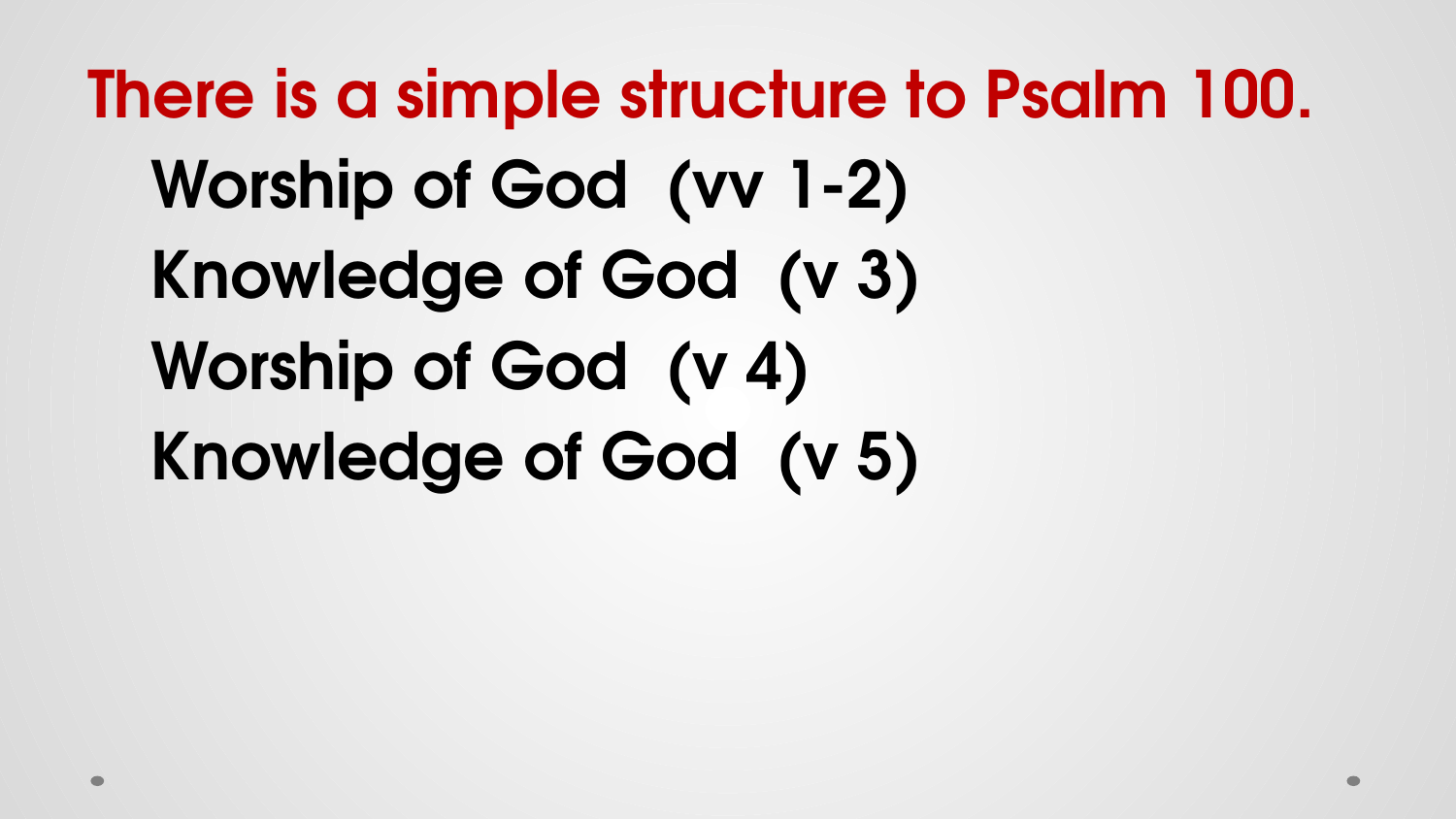

There is a simple structure to Psalm 100.
Worship of God  (vv 1-2)
Knowledge of God  (v 3)
Worship of God  (v 4)
Knowledge of God  (v 5)